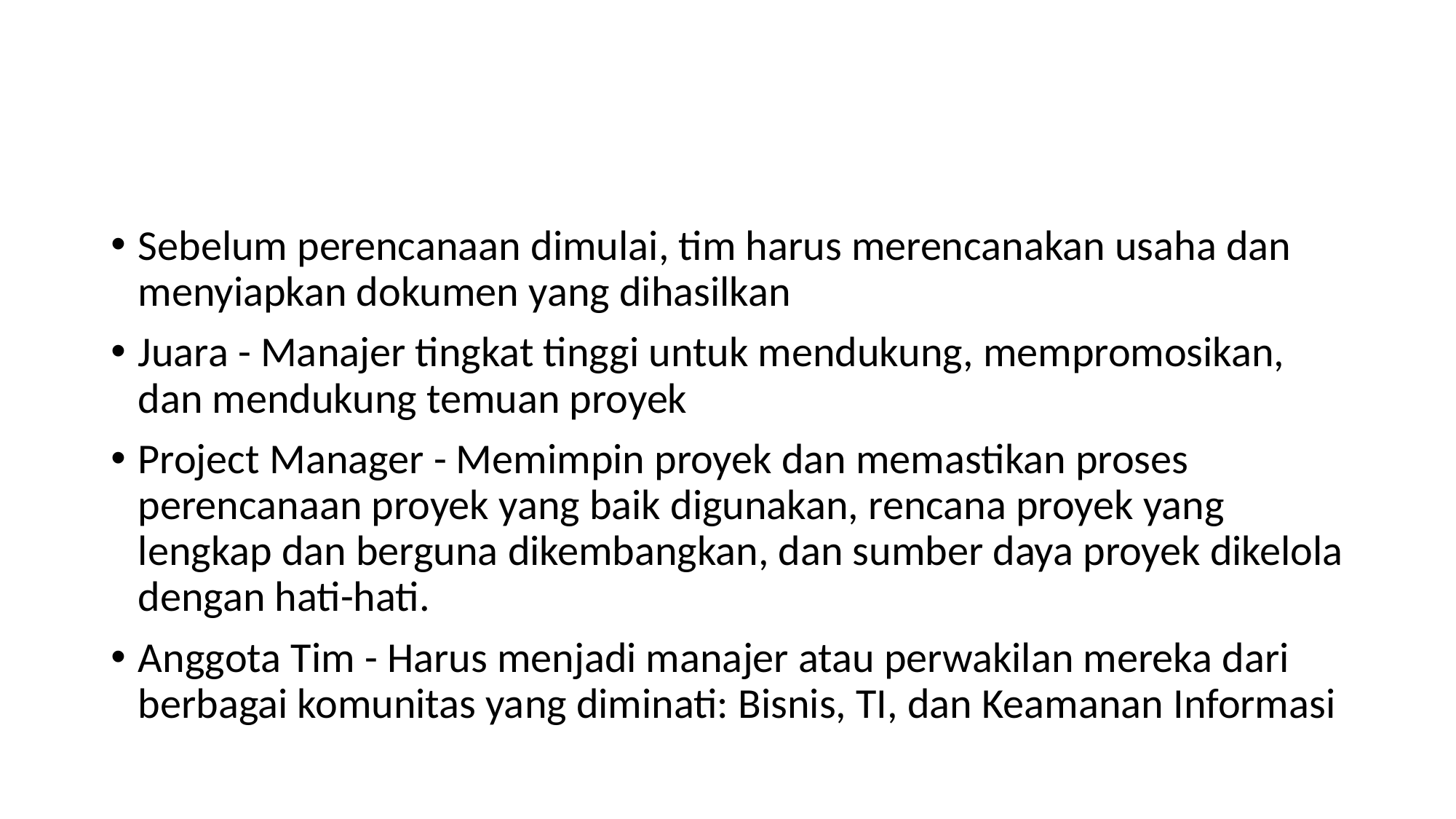

#
Sebelum perencanaan dimulai, tim harus merencanakan usaha dan menyiapkan dokumen yang dihasilkan
Juara - Manajer tingkat tinggi untuk mendukung, mempromosikan, dan mendukung temuan proyek
Project Manager - Memimpin proyek dan memastikan proses perencanaan proyek yang baik digunakan, rencana proyek yang lengkap dan berguna dikembangkan, dan sumber daya proyek dikelola dengan hati-hati.
Anggota Tim - Harus menjadi manajer atau perwakilan mereka dari berbagai komunitas yang diminati: Bisnis, TI, dan Keamanan Informasi